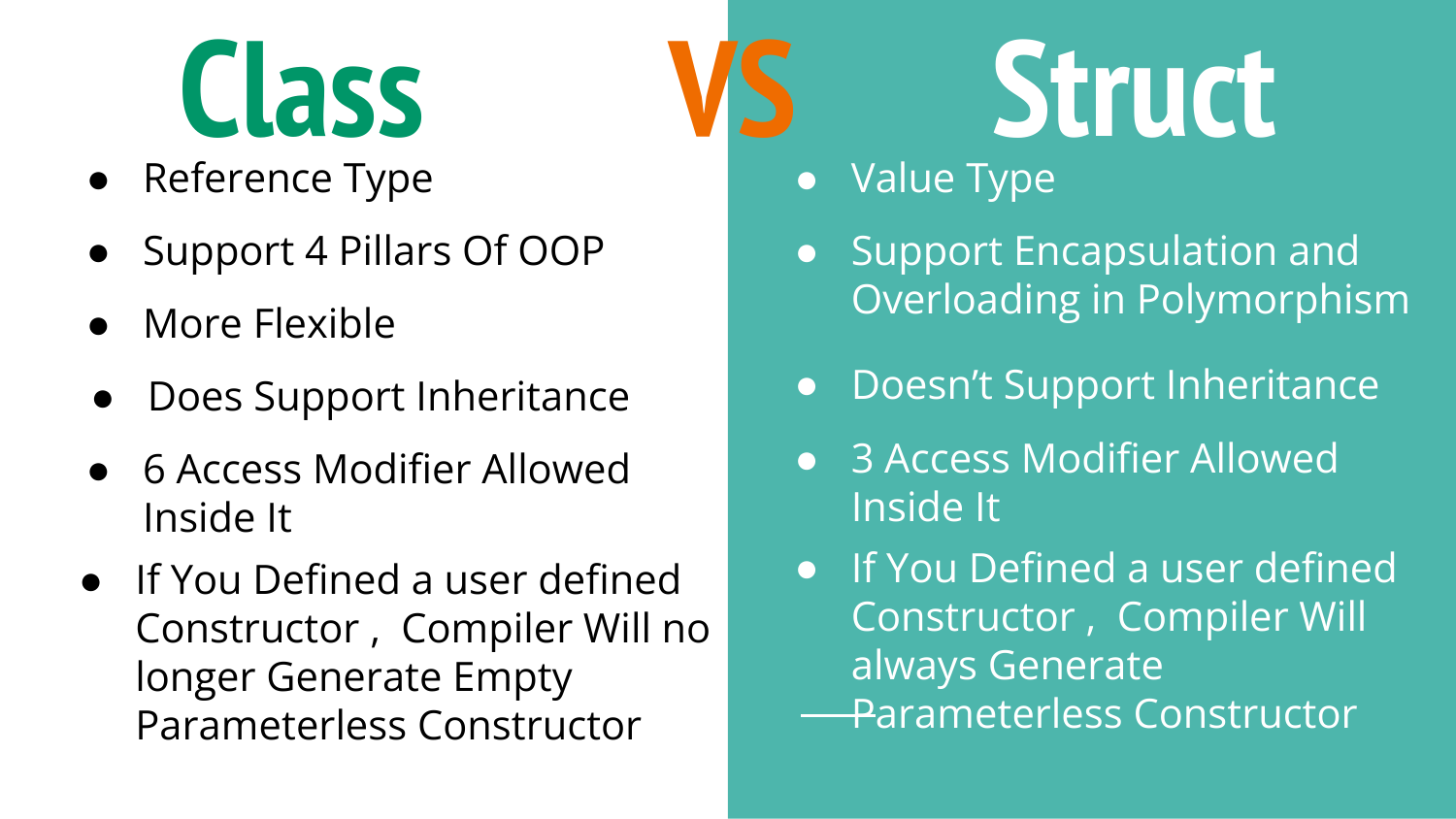

# Class         VS       Struct
Reference Type
Value Type
Support 4 Pillars Of OOP
Support Encapsulation and Overloading in Polymorphism
More Flexible
Doesn’t Support Inheritance

Does Support Inheritance

3 Access Modifier Allowed Inside It
6 Access Modifier Allowed Inside It
If You Defined a user defined Constructor ,  Compiler Will always Generate Parameterless Constructor
If You Defined a user defined Constructor ,  Compiler Will no longer Generate Empty Parameterless Constructor